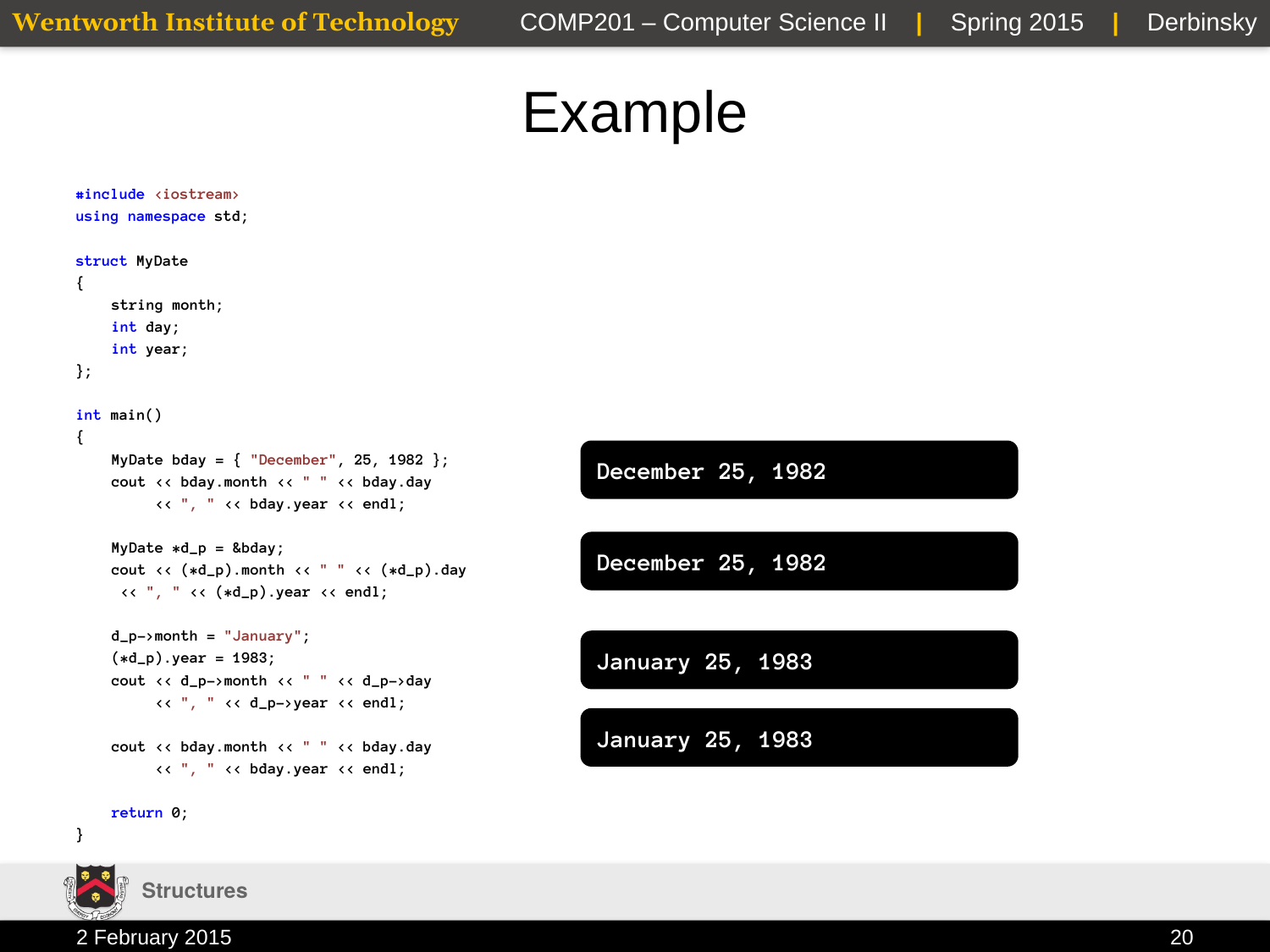

# Example
#include <iostream>
using namespace std;

struct MyDate
{
	string month;
	int day;
	int year;
};

int main()
{
	MyDate bday = { "December", 25, 1982 };
	cout << bday.month << " " << bday.day
	     << ", " << bday.year << endl;

	MyDate *d_p = &bday;
	cout << (*d_p).month << " " << (*d_p).day
		 << ", " << (*d_p).year << endl;

	d_p->month = "January";
	(*d_p).year = 1983;
	cout << d_p->month << " " << d_p->day
	     << ", " << d_p->year << endl;

	cout << bday.month << " " << bday.day
	     << ", " << bday.year << endl;

	return 0;
}
December 25, 1982
December 25, 1982
January 25, 1983
January 25, 1983
Structures
2 February 2015
20